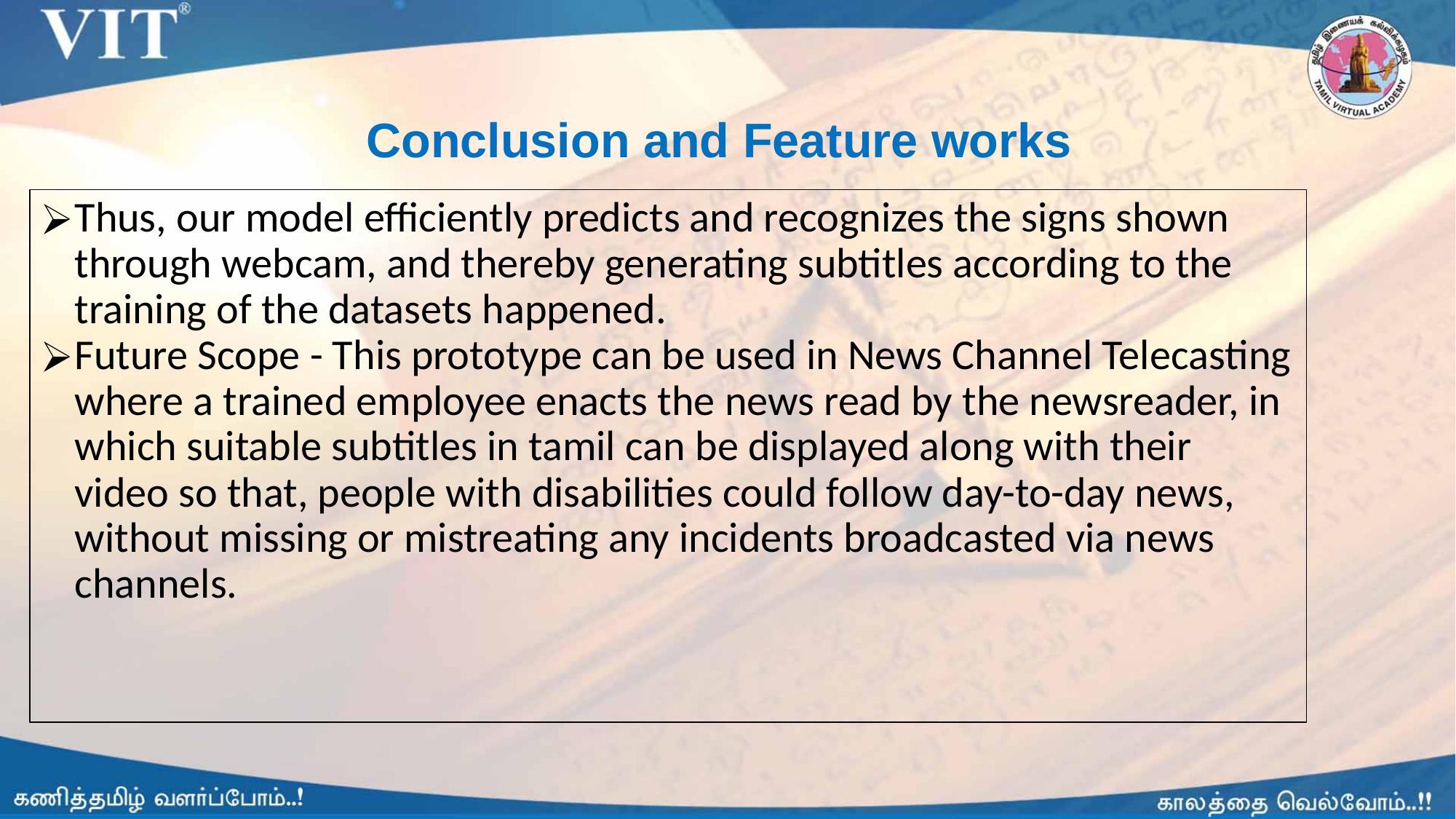

Conclusion and Feature works
Thus, our model efficiently predicts and recognizes the signs shown through webcam, and thereby generating subtitles according to the training of the datasets happened.
Future Scope - This prototype can be used in News Channel Telecasting where a trained employee enacts the news read by the newsreader, in which suitable subtitles in tamil can be displayed along with their video so that, people with disabilities could follow day-to-day news, without missing or mistreating any incidents broadcasted via news channels.